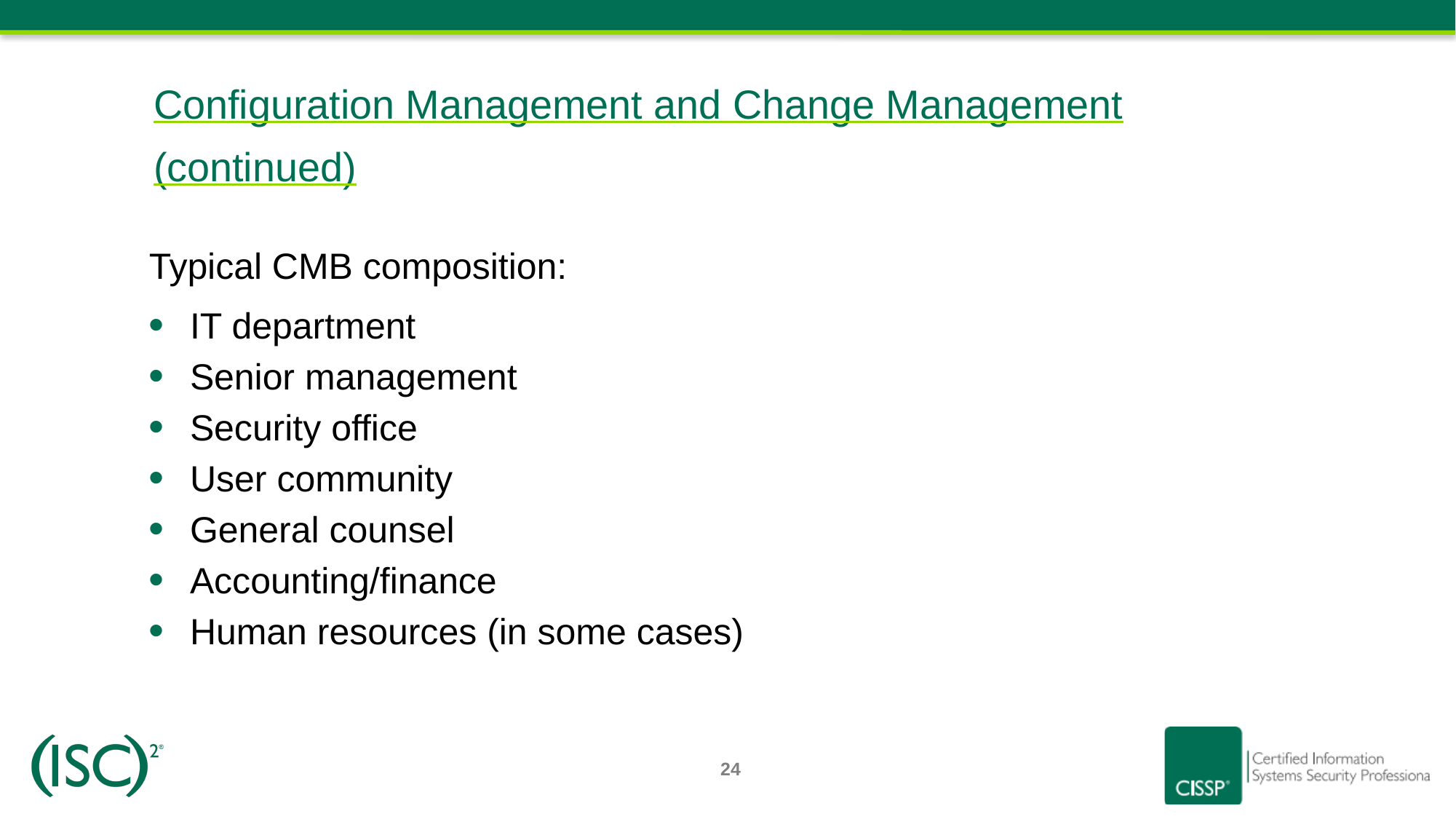

# Configuration Management and Change Management (continued)
Typical CMB composition:
IT department
Senior management
Security office
User community
General counsel
Accounting/finance
Human resources (in some cases)